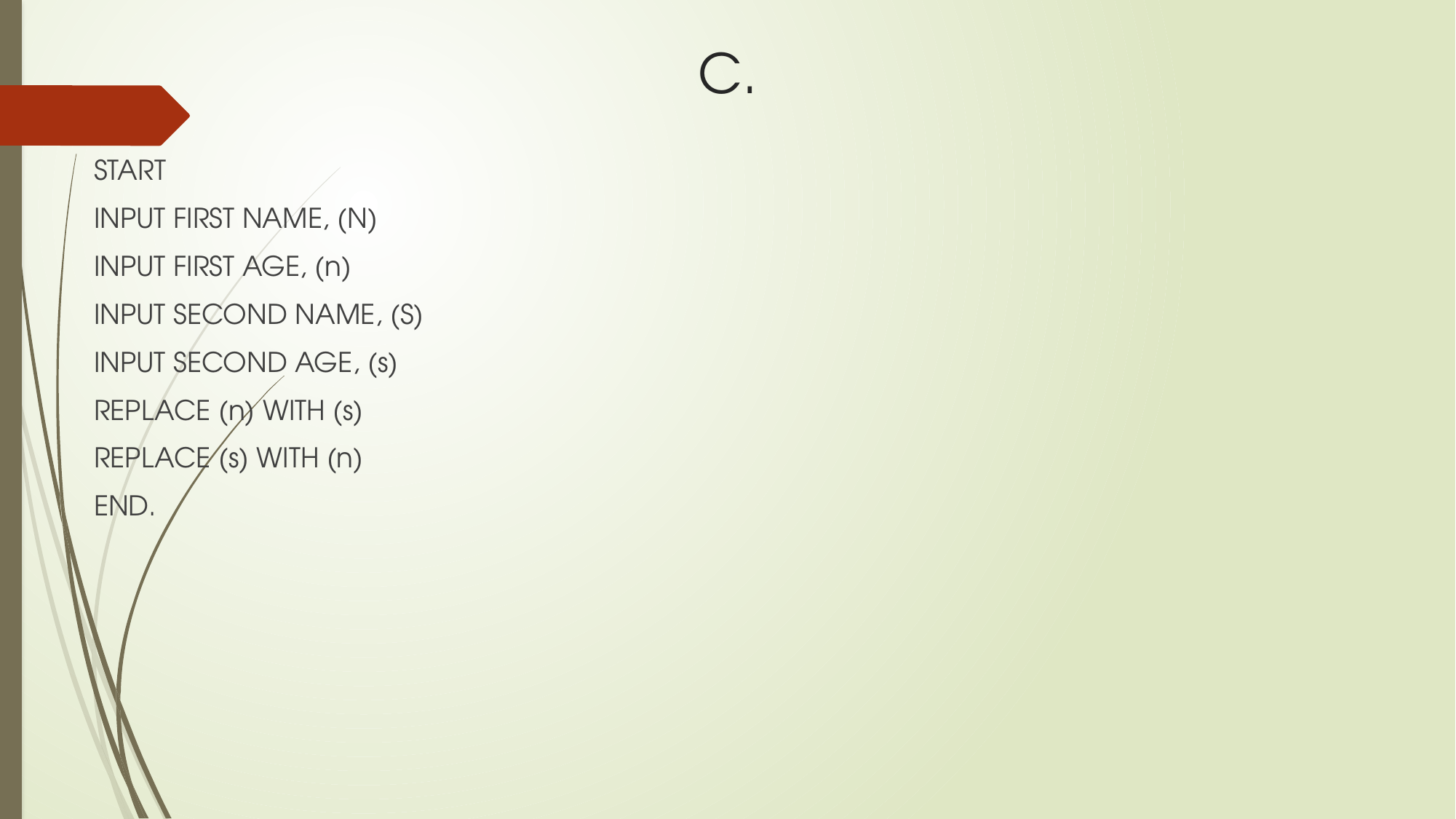

# C.
START
INPUT FIRST NAME, (N)
INPUT FIRST AGE, (n)
INPUT SECOND NAME, (S)
INPUT SECOND AGE, (s)
REPLACE (n) WITH (s)
REPLACE (s) WITH (n)
END.